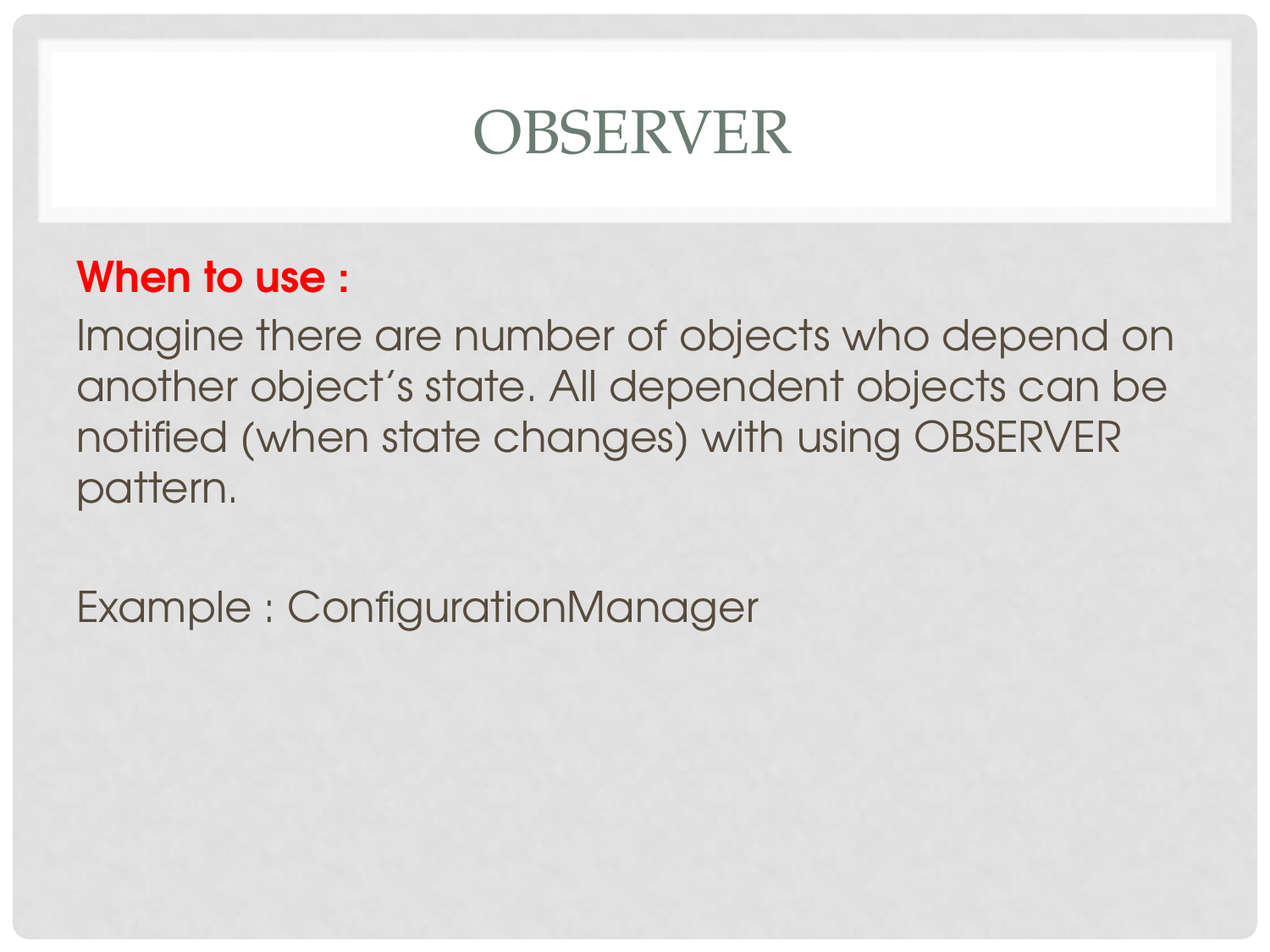

# OBSERVER
When to use :
Imagine there are number of objects who depend on another object’s state. All dependent objects can be notified (when state changes) with using OBSERVER pattern.

Example : ConfigurationManager